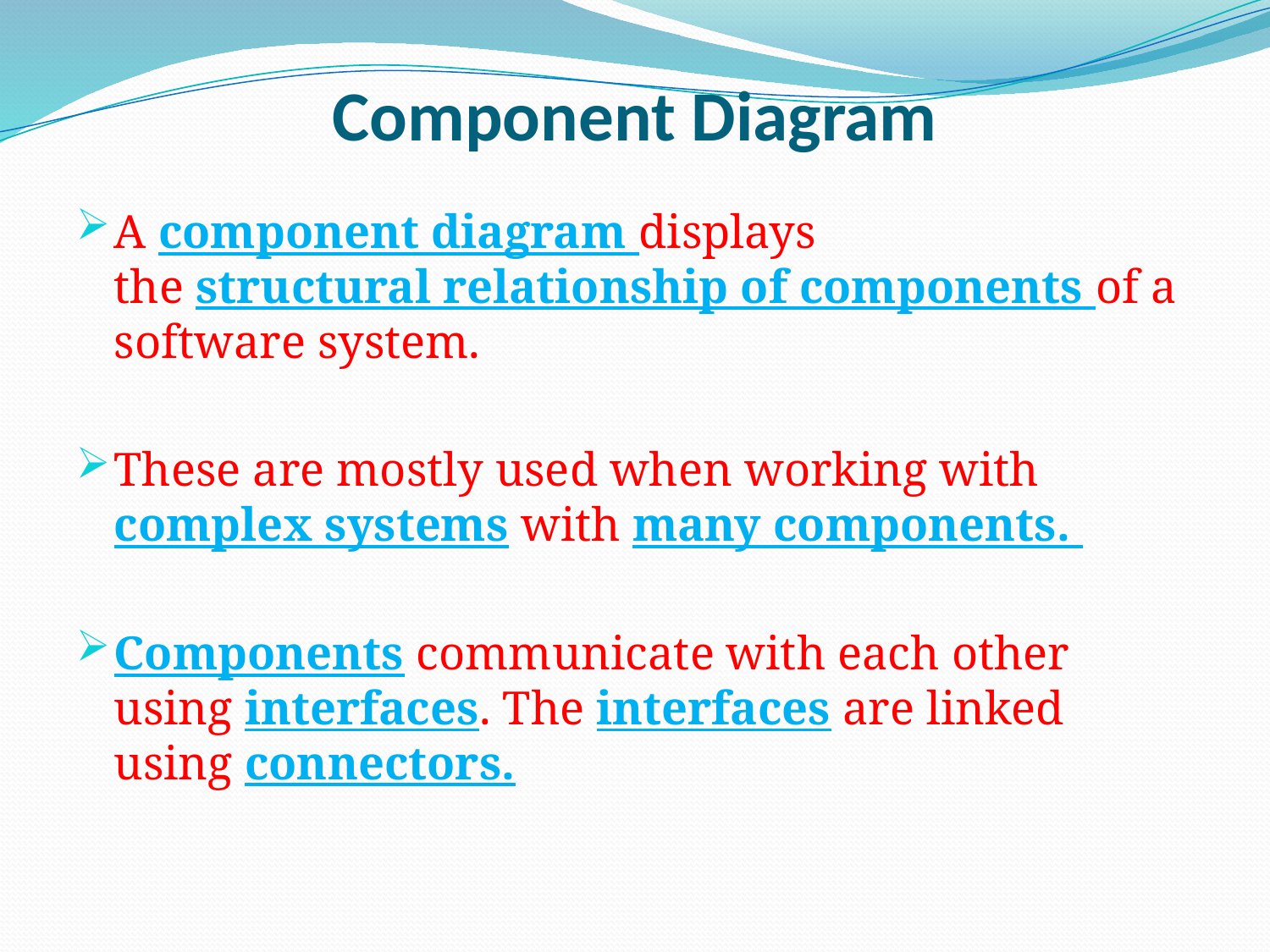

# Component Diagram
A component diagram displays the structural relationship of components of a software system.

These are mostly used when working with complex systems with many components.

Components communicate with each other using interfaces. The interfaces are linked using connectors.